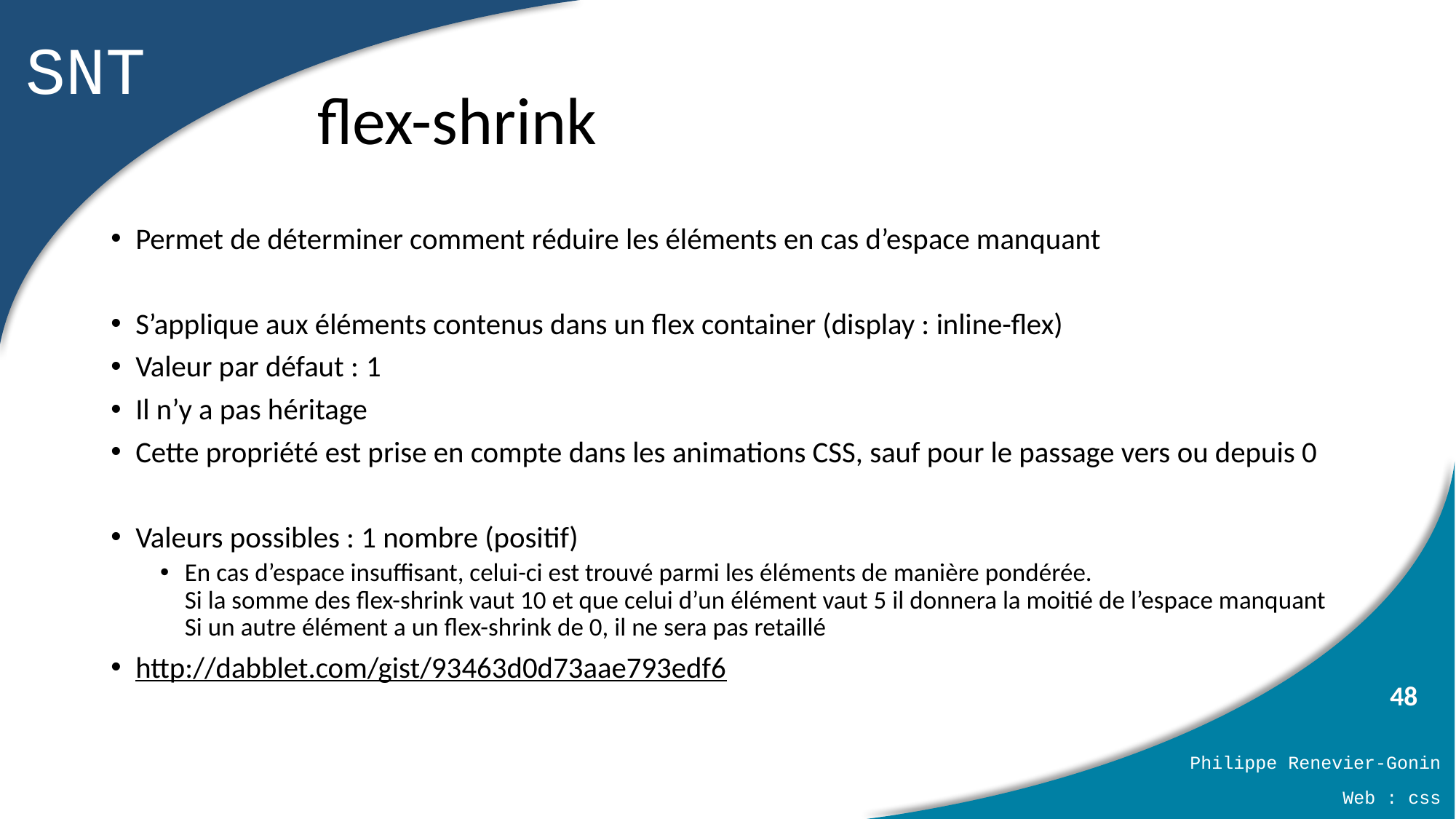

# flex-shrink
Permet de déterminer comment réduire les éléments en cas d’espace manquant

S’applique aux éléments contenus dans un flex container (display : inline-flex)
Valeur par défaut : 1
Il n’y a pas héritage
Cette propriété est prise en compte dans les animations CSS, sauf pour le passage vers ou depuis 0

Valeurs possibles : 1 nombre (positif)
En cas d’espace insuffisant, celui-ci est trouvé parmi les éléments de manière pondérée.
Si la somme des flex-shrink vaut 10 et que celui d’un élément vaut 5 il donnera la moitié de l’espace manquant
Si un autre élément a un flex-shrink de 0, il ne sera pas retaillé
http://dabblet.com/gist/93463d0d73aae793edf6